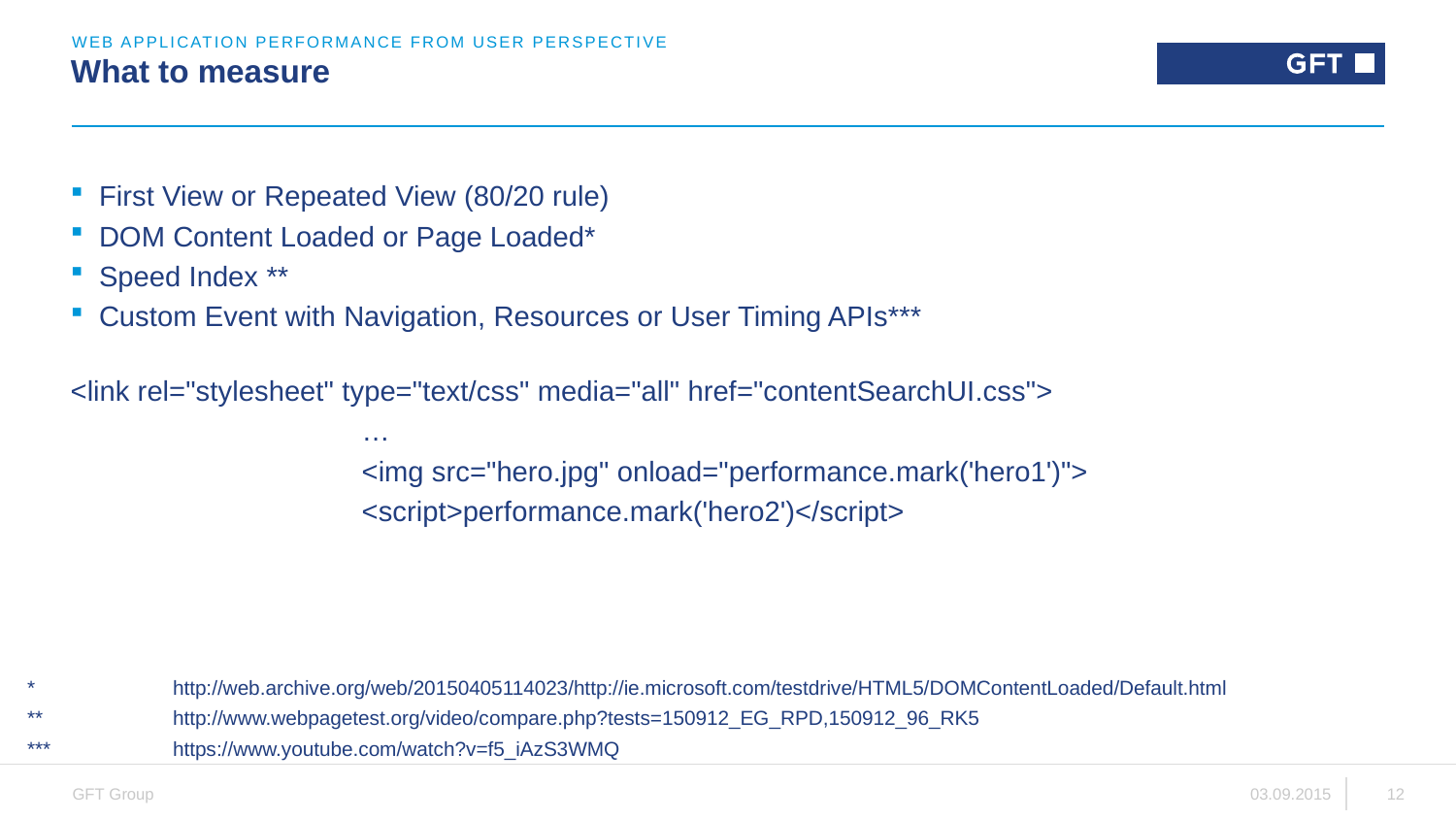

Web Application Performance From User Perspective
# What to measure
First View or Repeated View (80/20 rule)
DOM Content Loaded or Page Loaded*
Speed Index **
Custom Event with Navigation, Resources or User Timing APIs***
						 		<link rel="stylesheet" type="text/css" media="all" href="contentSearchUI.css">
		…
		<img src="hero.jpg" onload="performance.mark('hero1')">
		<script>performance.mark('hero2')</script>
* 	http://web.archive.org/web/20150405114023/http://ie.microsoft.com/testdrive/HTML5/DOMContentLoaded/Default.html
** 	http://www.webpagetest.org/video/compare.php?tests=150912_EG_RPD,150912_96_RK5
*** 	https://www.youtube.com/watch?v=f5_iAzS3WMQ